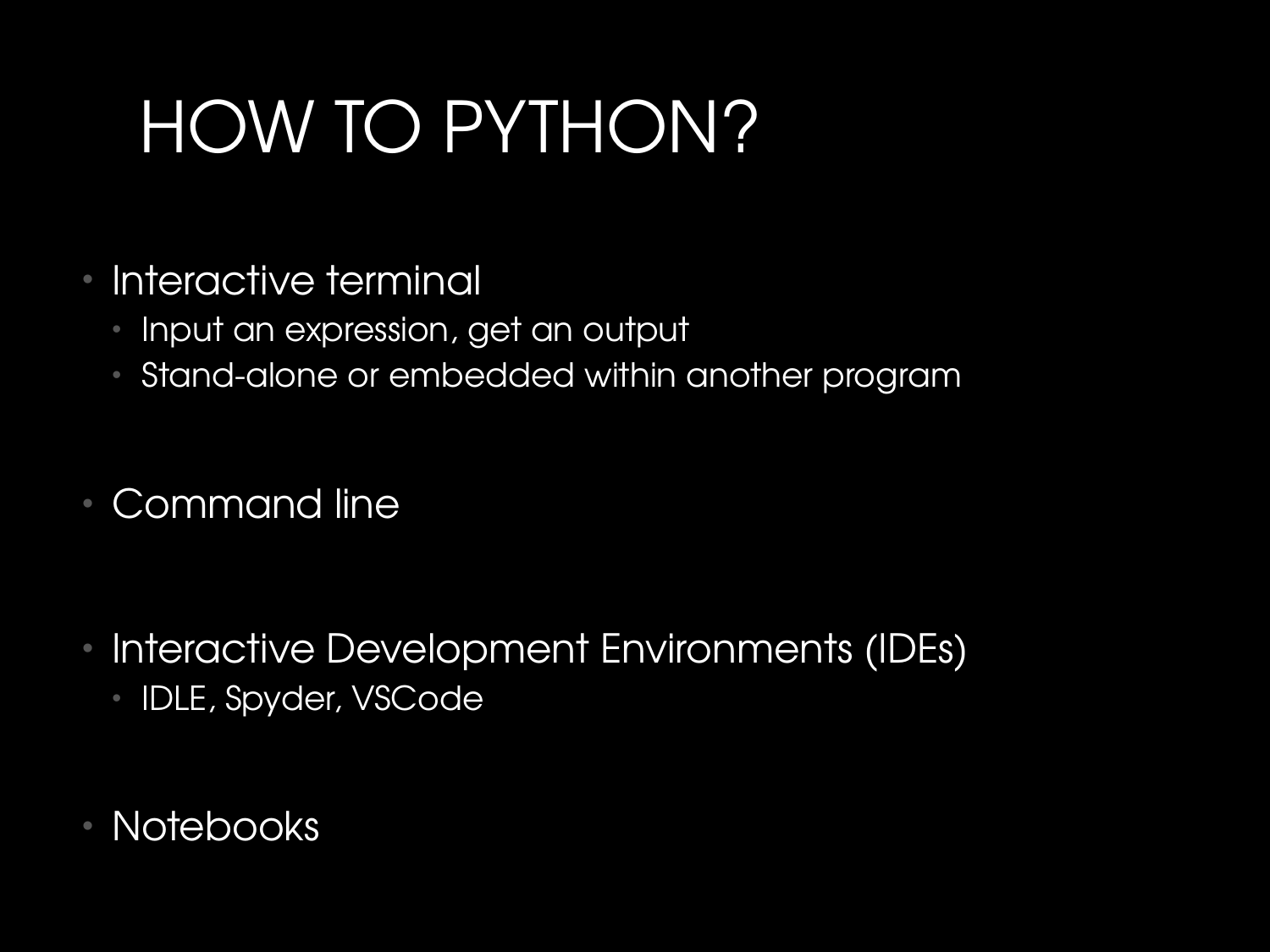

# how to Python?
Interactive terminal
Input an expression, get an output
Stand-alone or embedded within another program

Command line

Interactive Development Environments (IDEs)
IDLE, Spyder, VSCode

Notebooks